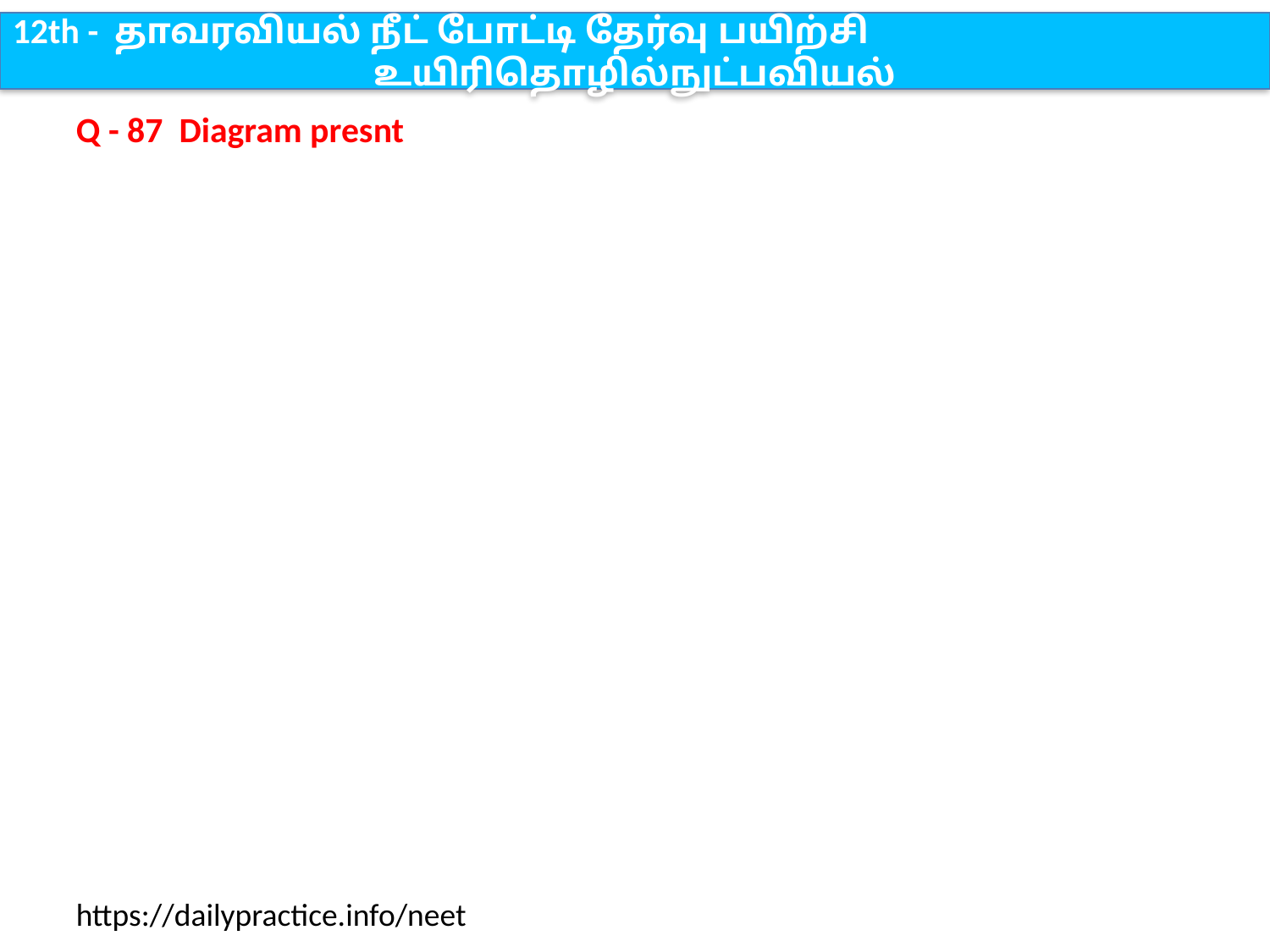

12th -  தாவரவியல் நீட் போட்டி தேர்வு பயிற்சி
உயிரிதொழில்நுட்பவியல்

Q - 87  Diagram presnt

https://dailypractice.info/neet